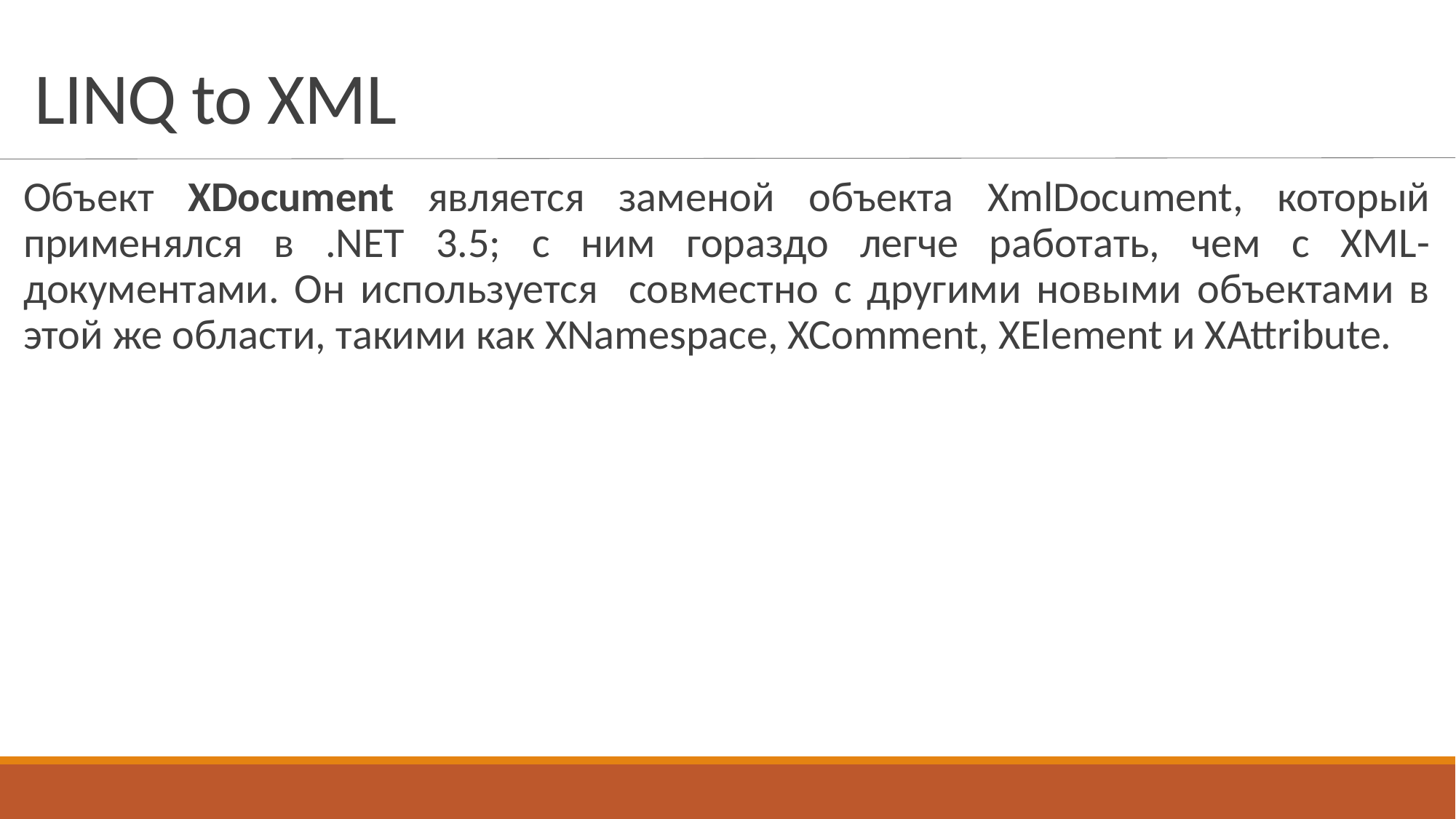

# LINQ to XML
Объект XDocument является заменой объекта XmlDocument, который применялся в .NET 3.5; с ним гораздо легче работать, чем с XML-документами. Он используется  совместно с другими новыми объектами в этой же области, такими как XNamespace, XComment, XElement и XAttribute.